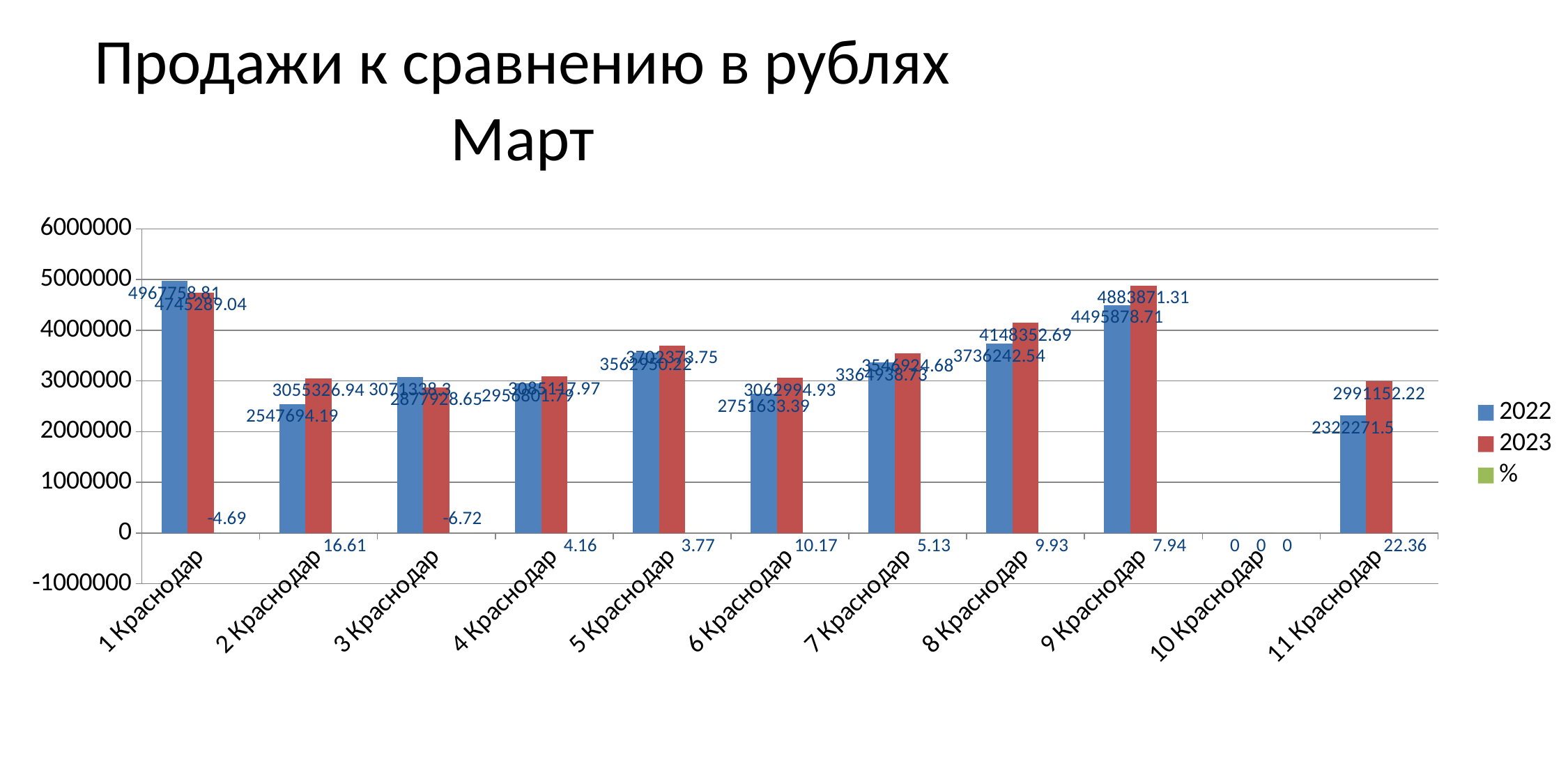

# Продажи к сравнению в рублях
Март

### Chart

| Category | 2022 | 2023 | % |
|---|---|---|---|
| 1 Краснодар | 4967758.81 | 4745289.04 | -4.69 |
| 2 Краснодар | 2547694.19 | 3055326.94 | 16.61 |
| 3 Краснодар | 3071338.3 | 2877928.65 | -6.72 |
| 4 Краснодар | 2956801.79 | 3085117.97 | 4.16 |
| 5 Краснодар | 3562950.22 | 3702373.75 | 3.77 |
| 6 Краснодар | 2751633.39 | 3062994.93 | 10.17 |
| 7 Краснодар | 3364938.73 | 3546924.68 | 5.13 |
| 8 Краснодар | 3736242.54 | 4148352.69 | 9.93 |
| 9 Краснодар | 4495878.71 | 4883871.31 | 7.94 |
| 10 Краснодар | 0.0 | 0.0 | 0.0 |
| 11 Краснодар | 2322271.5 | 2991152.22 | 22.36 |